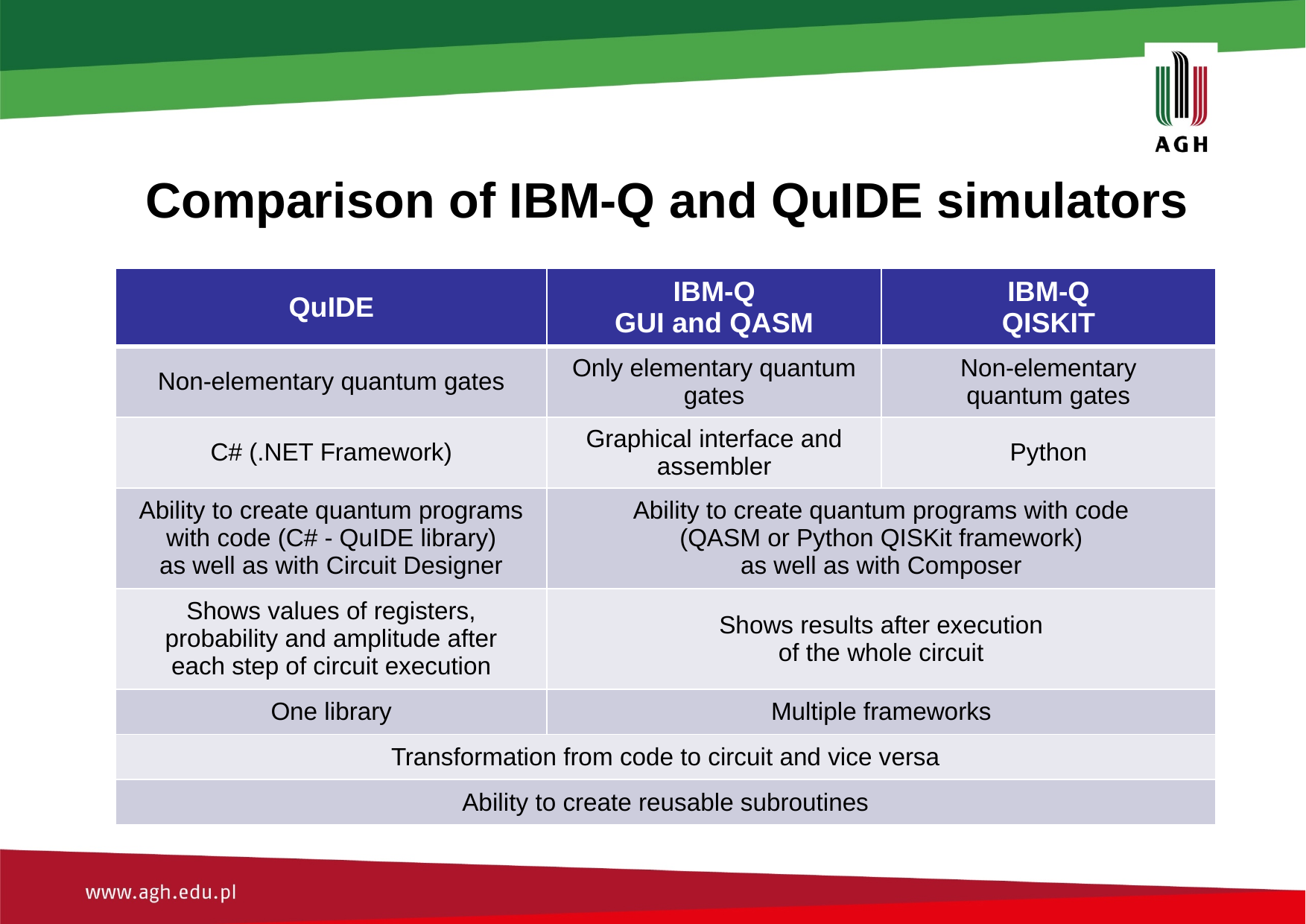

Comparison of IBM-Q and QuIDE simulators
| QuIDE | IBM-Q GUI and QASM | IBM-Q QISKIT |
| --- | --- | --- |
| Non-elementary quantum gates | Only elementary quantum gates | Non-elementary quantum gates |
| C# (.NET Framework) | Graphical interface and assembler | Python |
| Ability to create quantum programs with code (C# - QuIDE library) as well as with Circuit Designer | Ability to create quantum programs with code (QASM or Python QISKit framework) as well as with Composer |  |
| Shows values of registers, probability and amplitude after each step of circuit execution | Shows results after execution of the whole circuit |  |
| One library | Multiple frameworks |  |
| Transformation from code to circuit and vice versa |  |  |
| Ability to create reusable subroutines |  |  |